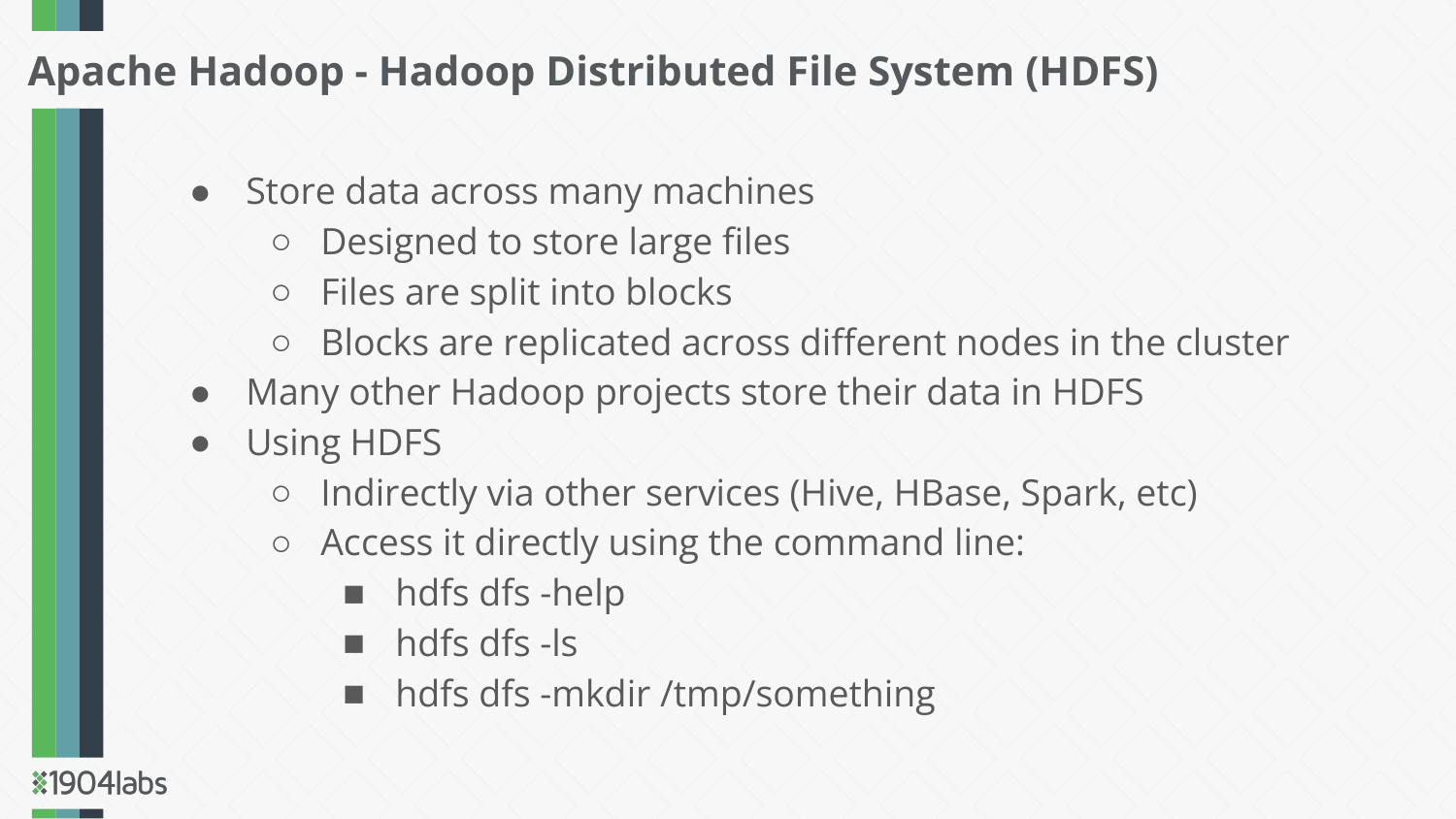

Apache Hadoop - Hadoop Distributed File System (HDFS)
Store data across many machines
Designed to store large files
Files are split into blocks
Blocks are replicated across different nodes in the cluster
Many other Hadoop projects store their data in HDFS
Using HDFS
Indirectly via other services (Hive, HBase, Spark, etc)
Access it directly using the command line:
hdfs dfs -help
hdfs dfs -ls
hdfs dfs -mkdir /tmp/something